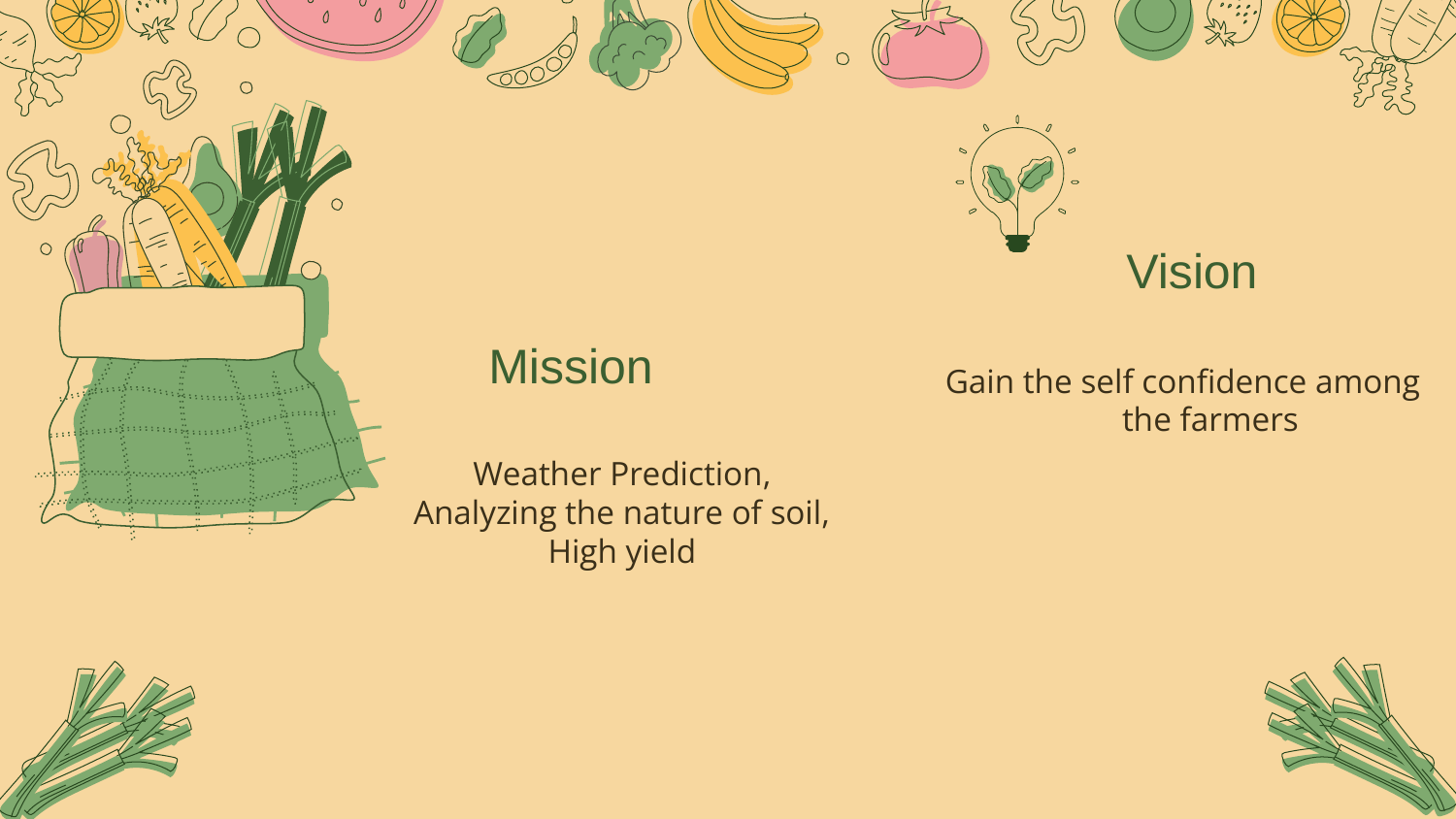

Vision
# Mission
Gain the self confidence among the farmers
Weather Prediction,
Analyzing the nature of soil,
High yield